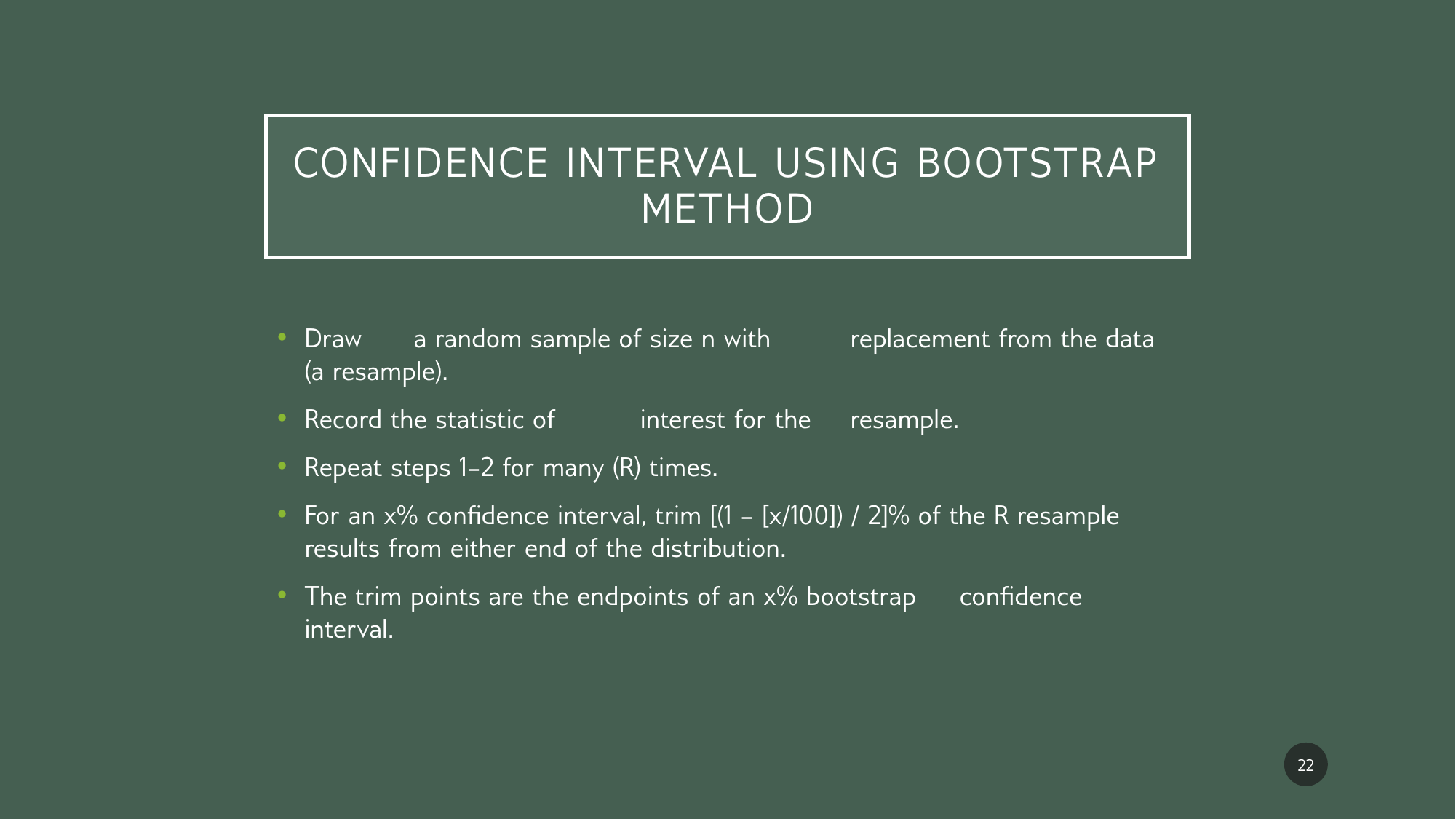

# CONFIDENCE INTERVAL using Bootstrap method
Draw	a random sample of size n with	replacement from the data (a resample).
Record the statistic of	 interest for the	resample.
Repeat steps 1–2 for many (R) times.
For an x% confidence interval, trim [(1 – [x/100]) / 2]% of the R resample results from either end of the distribution.
The trim points are the endpoints of an x% bootstrap	confidence interval.
22